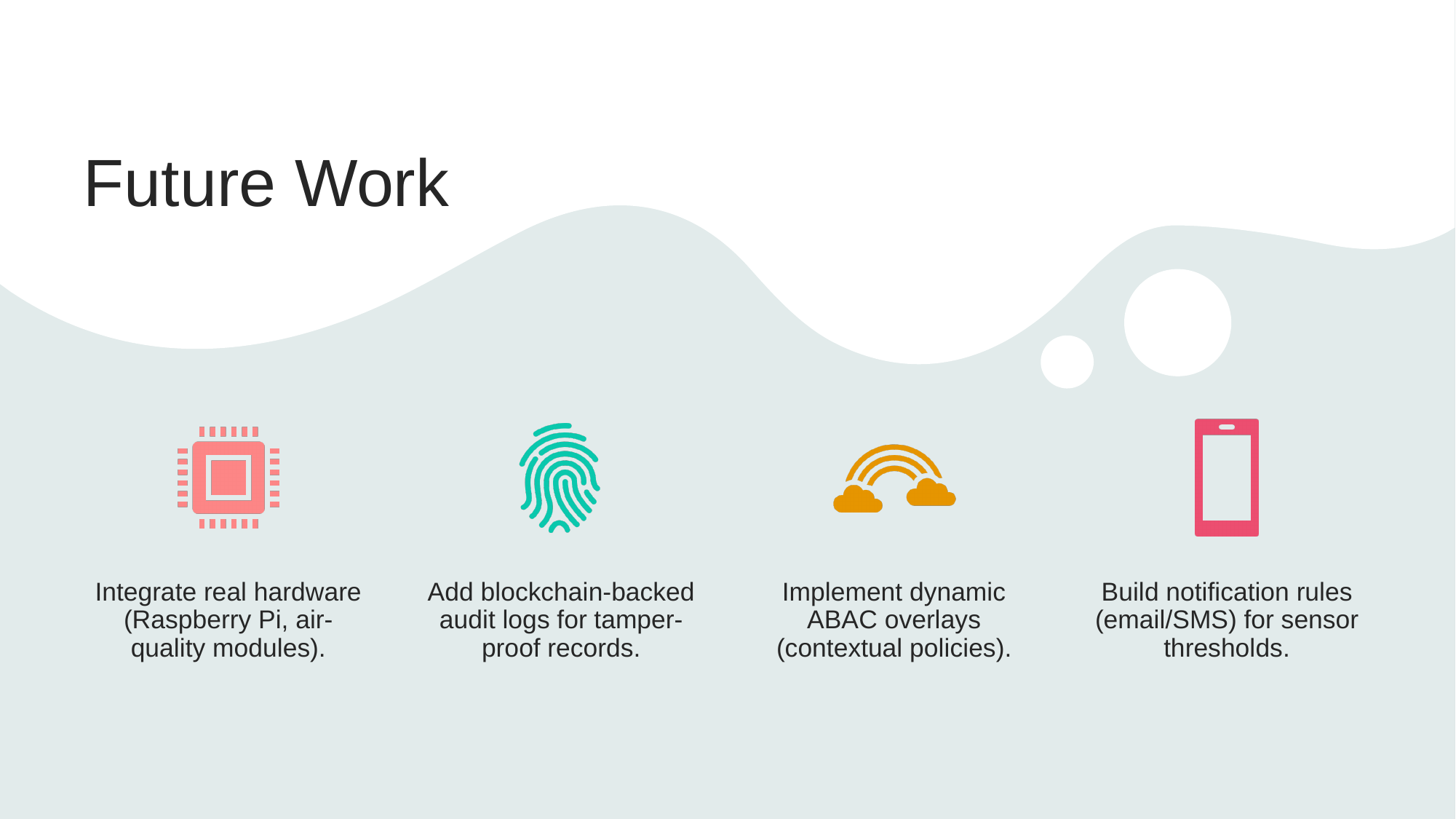

# Future Work
Integrate real hardware (Raspberry Pi, air-quality modules).
Add blockchain-backed audit logs for tamper-proof records.
Implement dynamic ABAC overlays (contextual policies).
Build notification rules (email/SMS) for sensor thresholds.